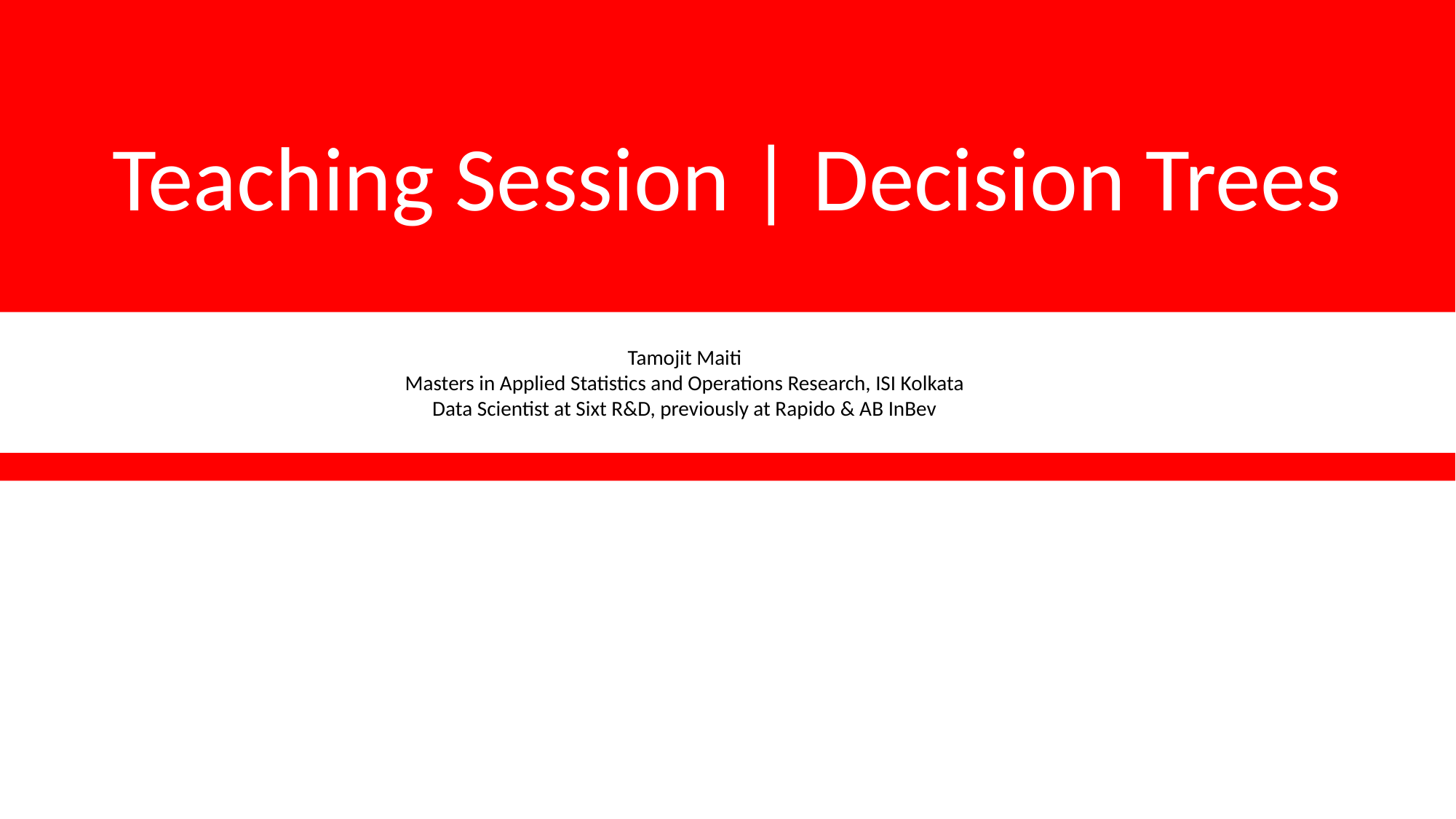

Teaching Session | Decision Trees
Tamojit Maiti
Masters in Applied Statistics and Operations Research, ISI Kolkata
Data Scientist at Sixt R&D, previously at Rapido & AB InBev